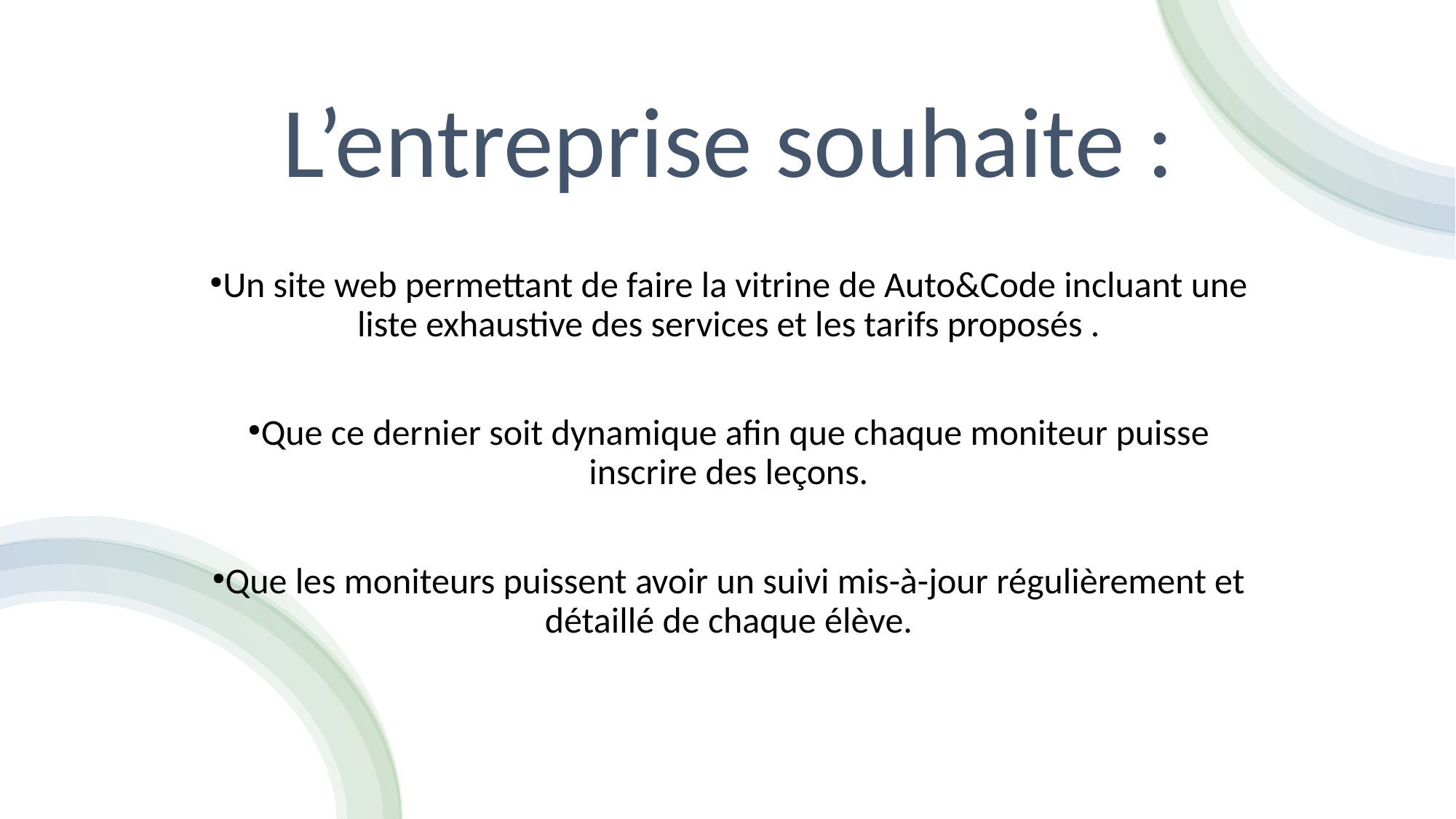

L’entreprise souhaite :
Un site web permettant de faire la vitrine de Auto&Code incluant une liste exhaustive des services et les tarifs proposés .

Que ce dernier soit dynamique afin que chaque moniteur puisse inscrire des leçons.

Que les moniteurs puissent avoir un suivi mis-à-jour régulièrement et détaillé de chaque élève.